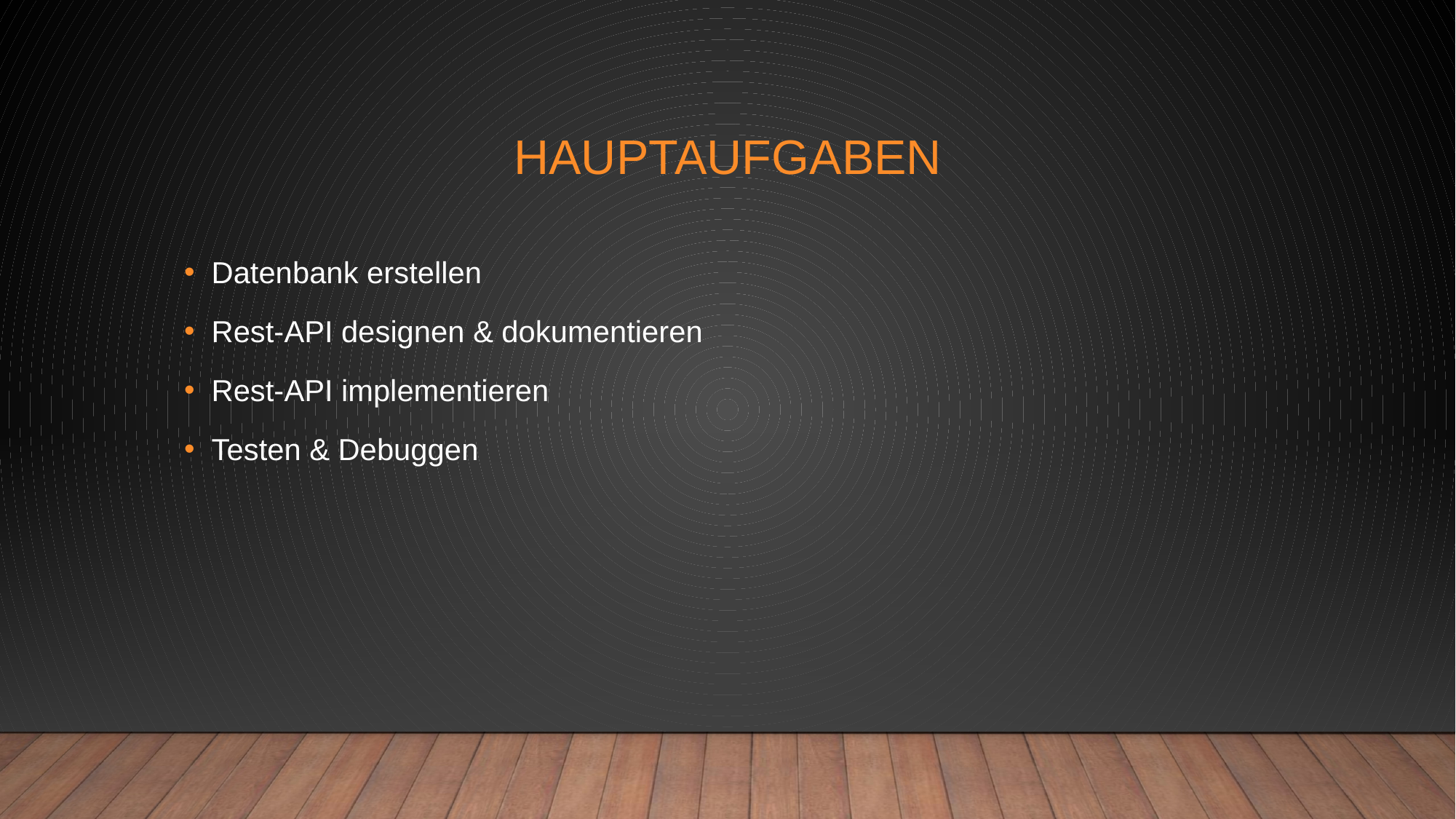

# Hauptaufgaben
Datenbank erstellen
Rest-API designen & dokumentieren
Rest-API implementieren
Testen & Debuggen